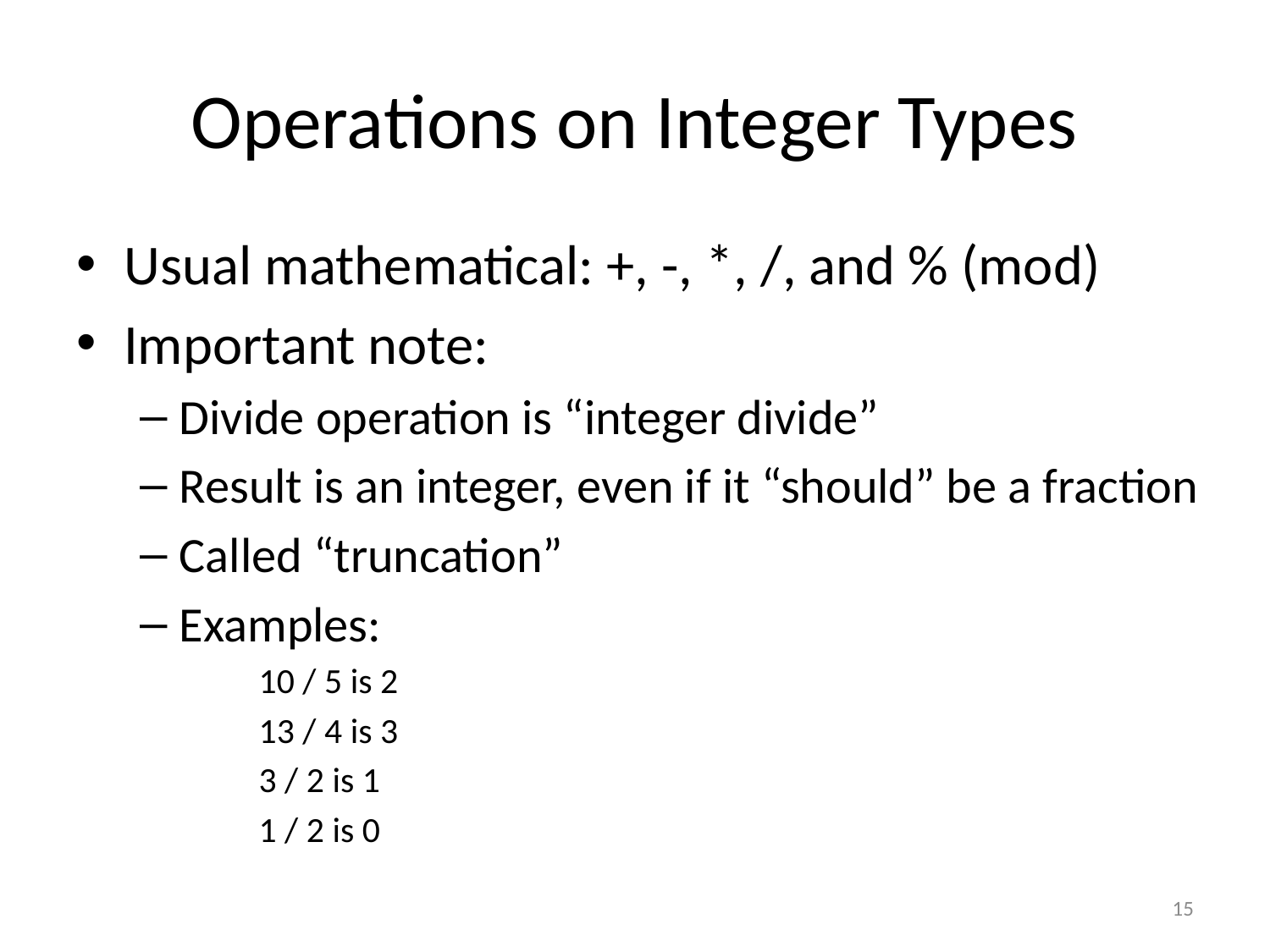

# Operations on Integer Types
Usual mathematical: +, -, *, /, and % (mod)
Important note:
Divide operation is “integer divide”
Result is an integer, even if it “should” be a fraction
Called “truncation”
Examples:
10 / 5 is 2
13 / 4 is 3
3 / 2 is 1
1 / 2 is 0
15